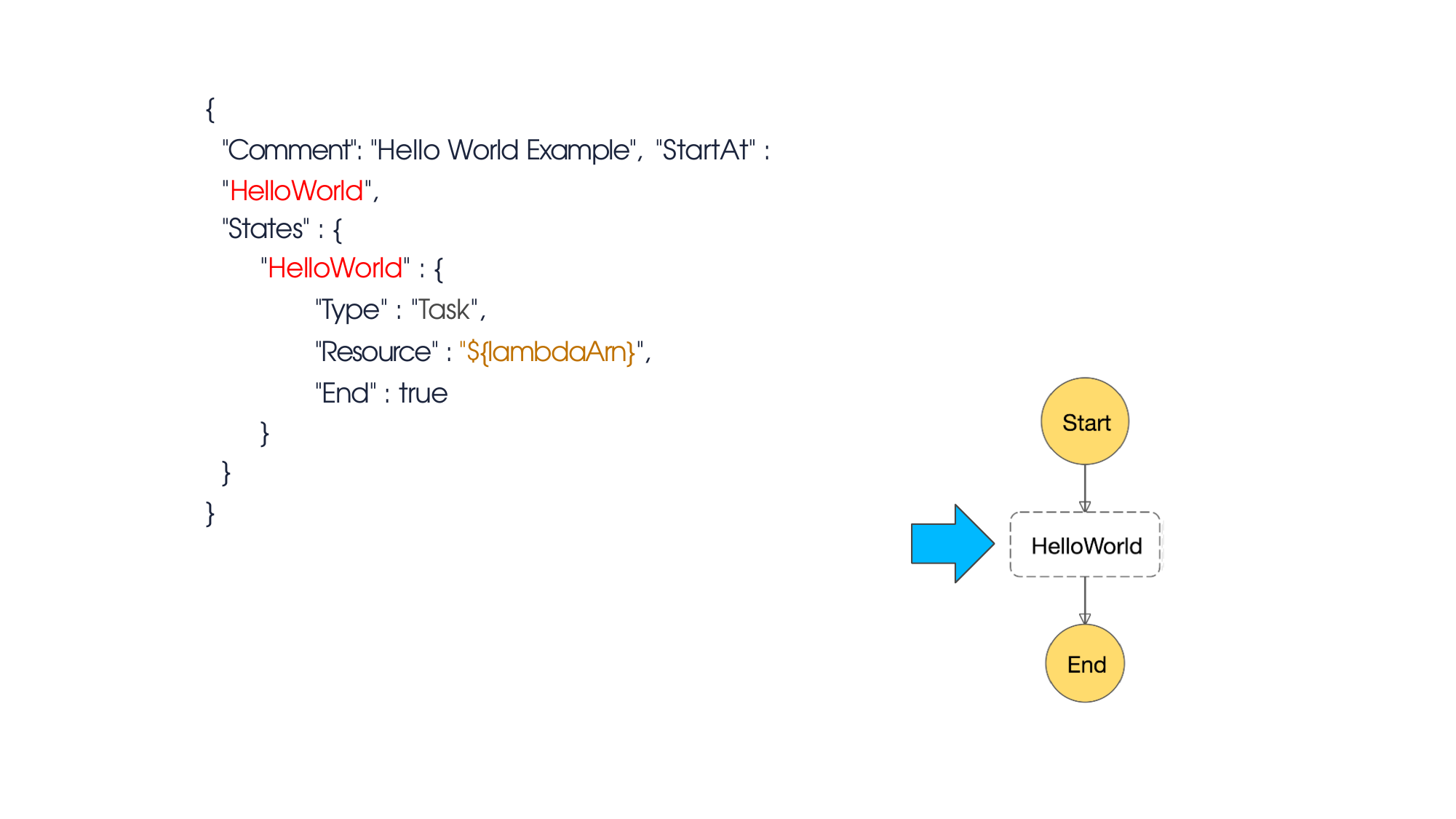

{
"Comment": "Hello World Example",  "StartAt" : "HelloWorld",
"States" : {
"HelloWorld" : {
"Type" : "Task",
"Resource" : "${lambdaArn}",
"End" : true
}
}
}